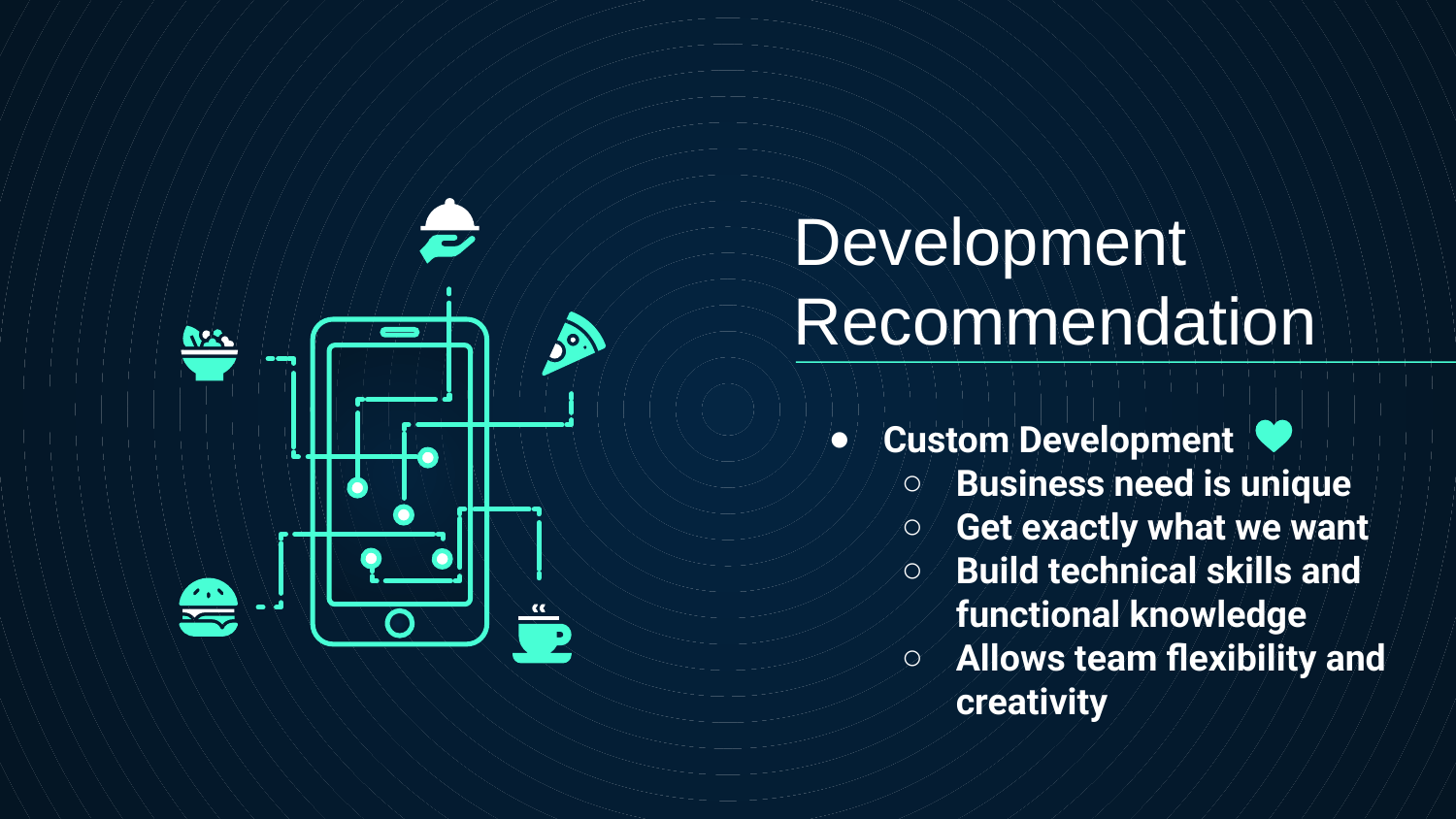

# Development Recommendation

Custom Development
Business need is unique
Get exactly what we want
Build technical skills and functional knowledge
Allows team flexibility and creativity